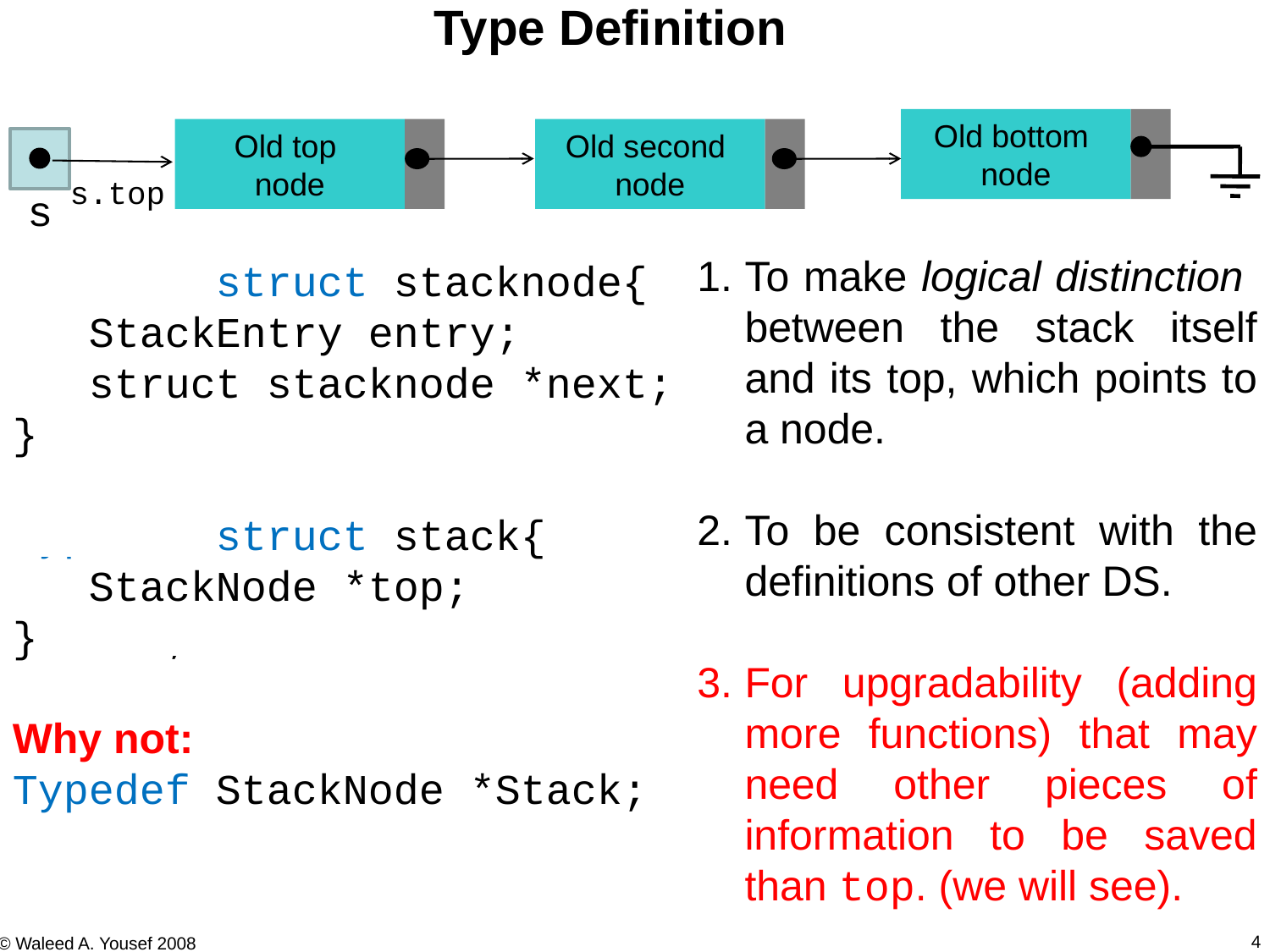

Type Definition
Old bottom
node

Old top
node

Old second
node

s
s.top
To make logical distinction  between the stack itself and its top, which points to a node.

To be consistent with the definitions of other DS.

For upgradability (adding more functions) that may need other pieces of information to be saved than top. (we will see).
typedef struct stacknode{
   StackEntry entry;
   struct stacknode *next;
}StackNode;

typedef struct stack{
   StackNode *top;
}Stack;

Why not:
Typedef StackNode *Stack;

4
© Waleed A. Yousef 2008